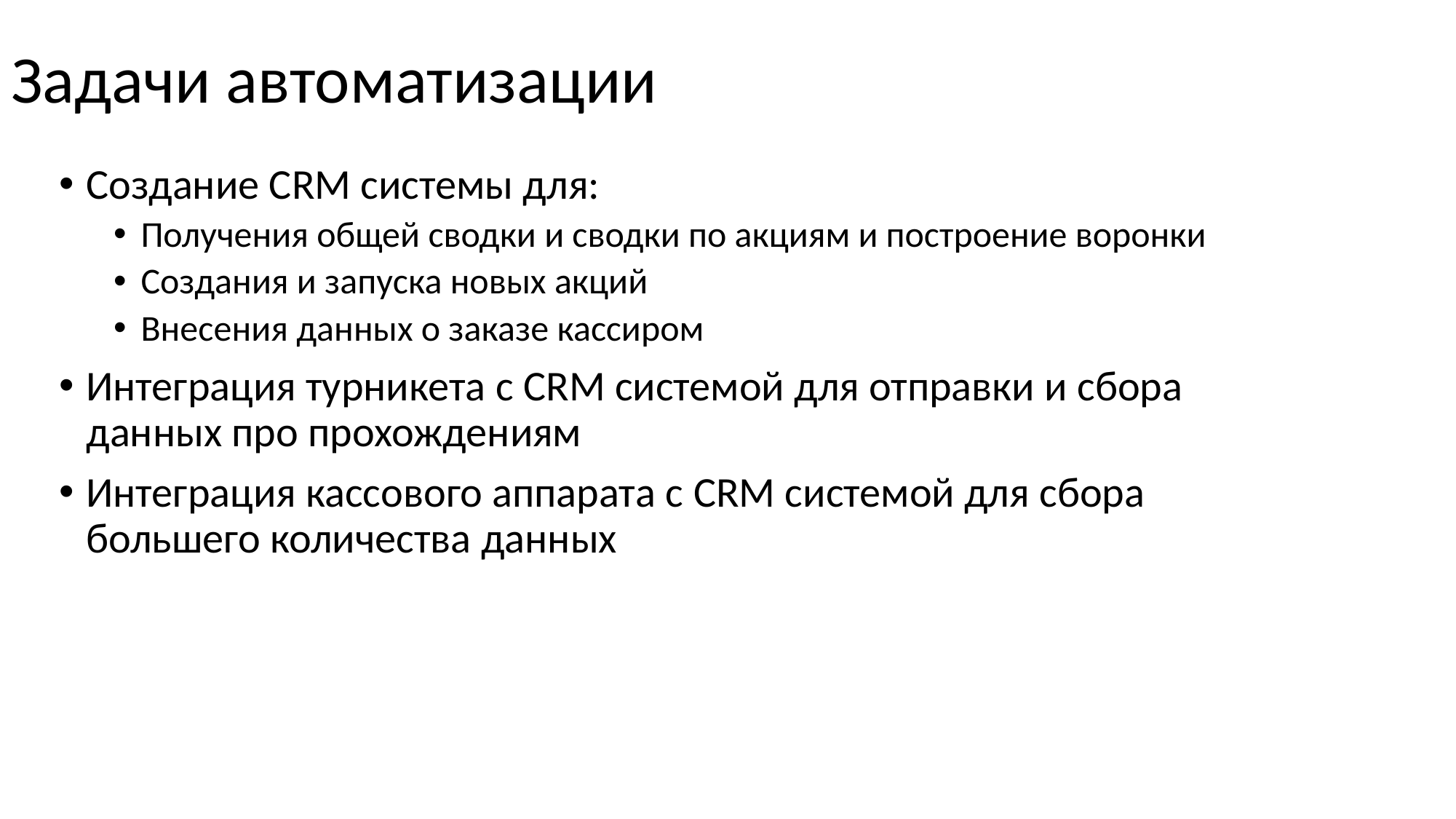

# Задачи автоматизации
Создание CRM системы для:
Получения общей сводки и сводки по акциям и построение воронки
Создания и запуска новых акций
Внесения данных о заказе кассиром
Интеграция турникета с CRM системой для отправки и сбора данных про прохождениям
Интеграция кассового аппарата с CRM системой для сбора большего количества данных